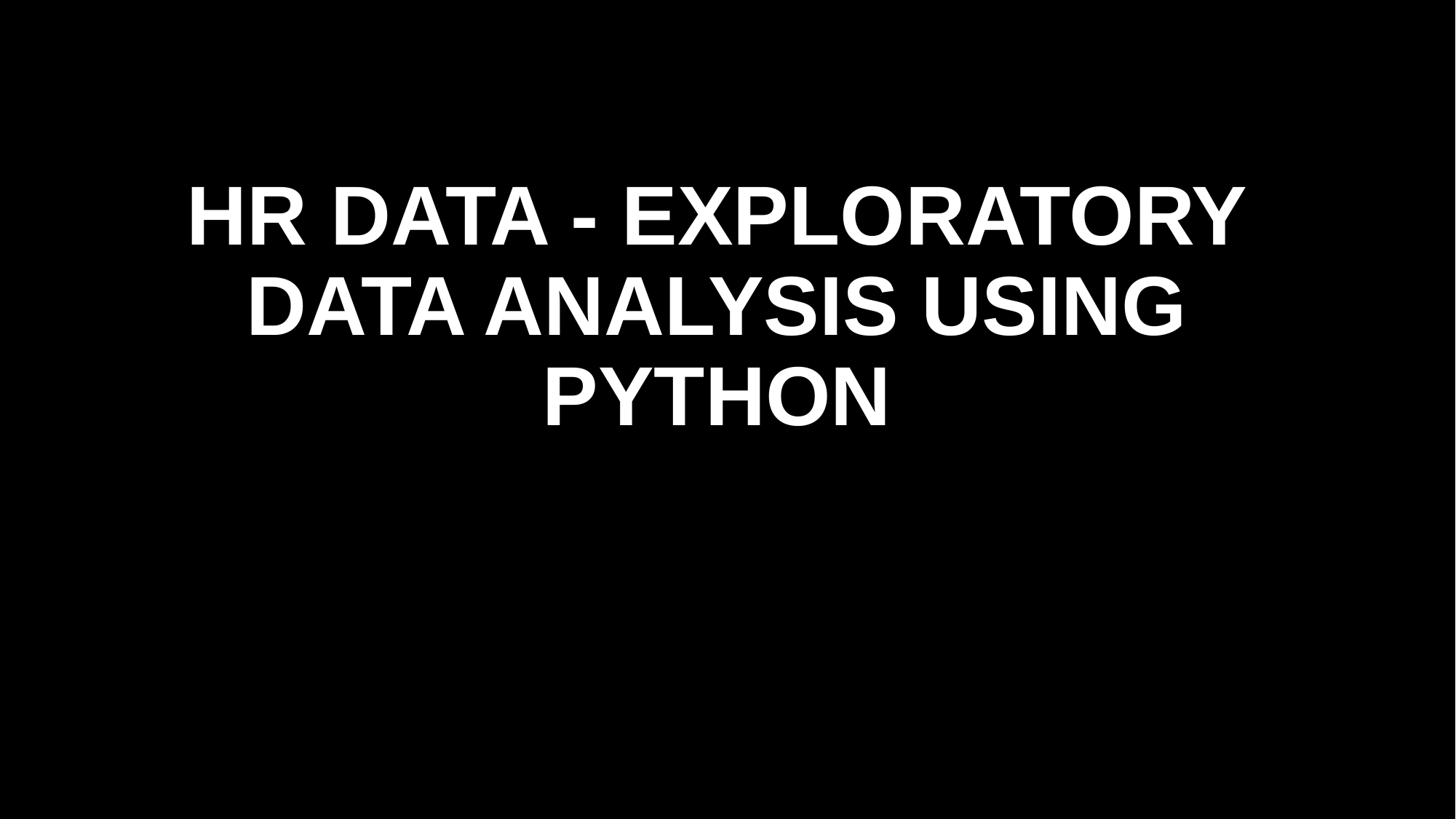

# HR DATA - EXPLORATORY DATA ANALYSIS USING PYTHON